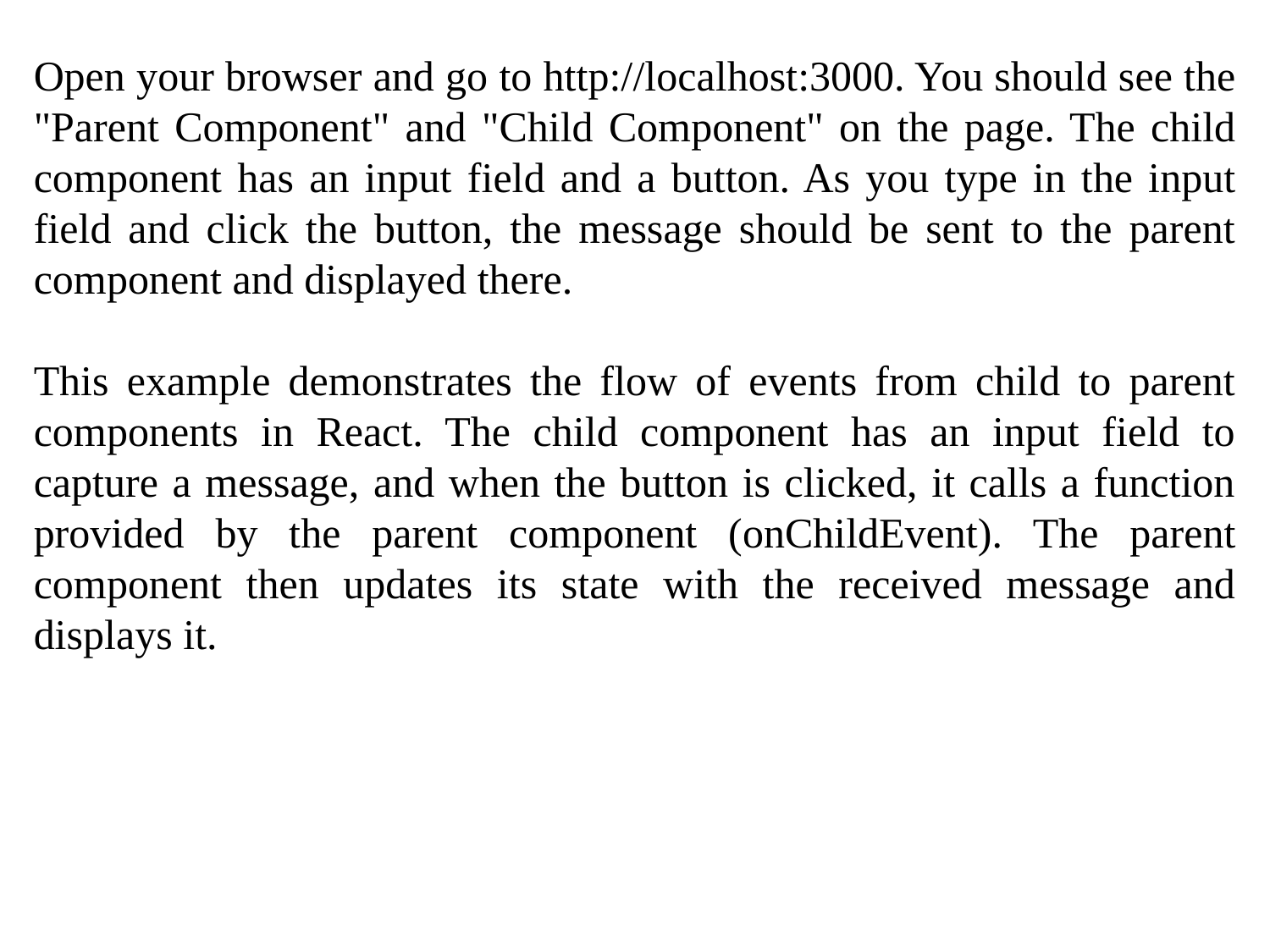

Open your browser and go to http://localhost:3000. You should see the "Parent Component" and "Child Component" on the page. The child component has an input field and a button. As you type in the input field and click the button, the message should be sent to the parent component and displayed there.

This example demonstrates the flow of events from child to parent components in React. The child component has an input field to capture a message, and when the button is clicked, it calls a function provided by the parent component (onChildEvent). The parent component then updates its state with the received message and displays it.